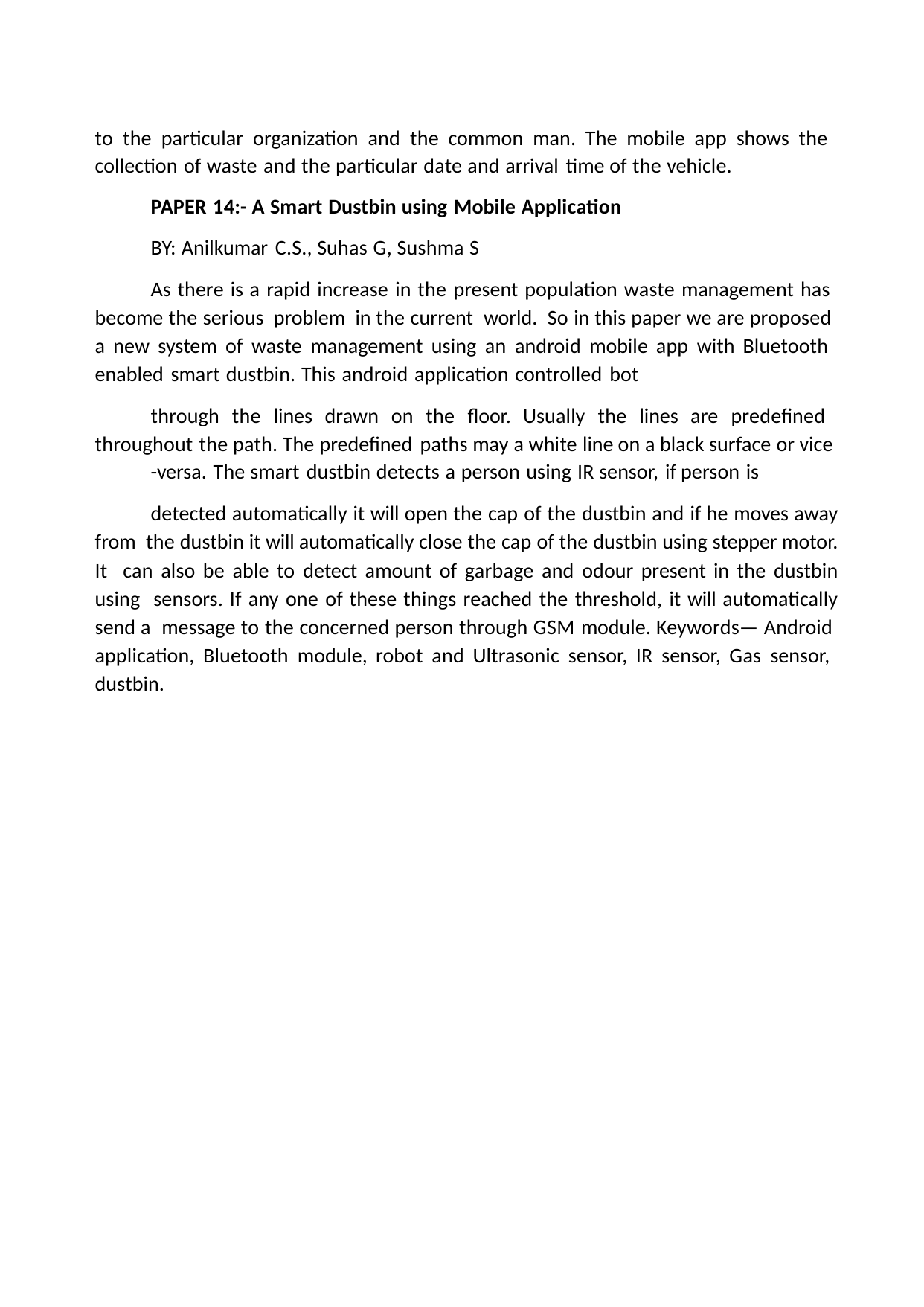

to the particular organization and the common man. The mobile app shows the  collection of waste and the particular date and arrival time of the vehicle.
PAPER 14:- A Smart Dustbin using Mobile Application
BY: Anilkumar C.S., Suhas G, Sushma S
As there is a rapid increase in the present population waste management has  become the serious problem in the current  world. So in this paper we are proposed  a new system of waste management using an android mobile app with Bluetooth  enabled smart dustbin. This android application controlled bot
through the lines drawn on the floor. Usually the lines are predefined  throughout the path. The predefined paths may a white line on a black surface or vice
-versa. The smart dustbin detects a person using IR sensor, if person is
detected automatically it will open the cap of the dustbin and if he moves away from  the dustbin it will automatically close the cap of the dustbin using stepper motor. It  can also be able to detect amount of garbage and odour present in the dustbin using  sensors. If any one of these things reached the threshold, it will automatically send a  message to the concerned person through GSM module. Keywords— Android  application, Bluetooth module, robot and Ultrasonic sensor, IR sensor, Gas sensor,  dustbin.